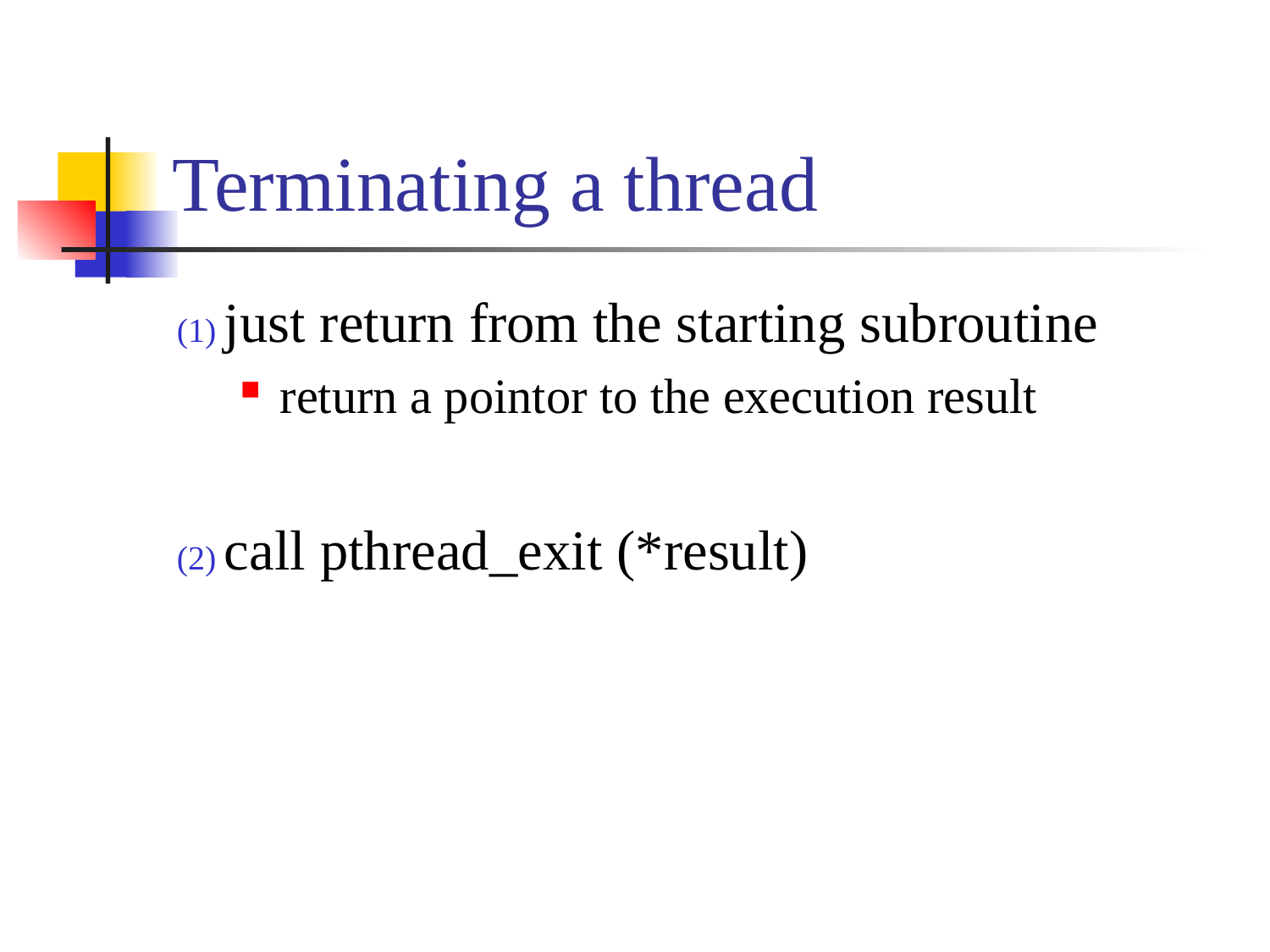

Terminating a thread
just return from the starting subroutine
return a pointor to the execution result

call pthread_exit (*result)